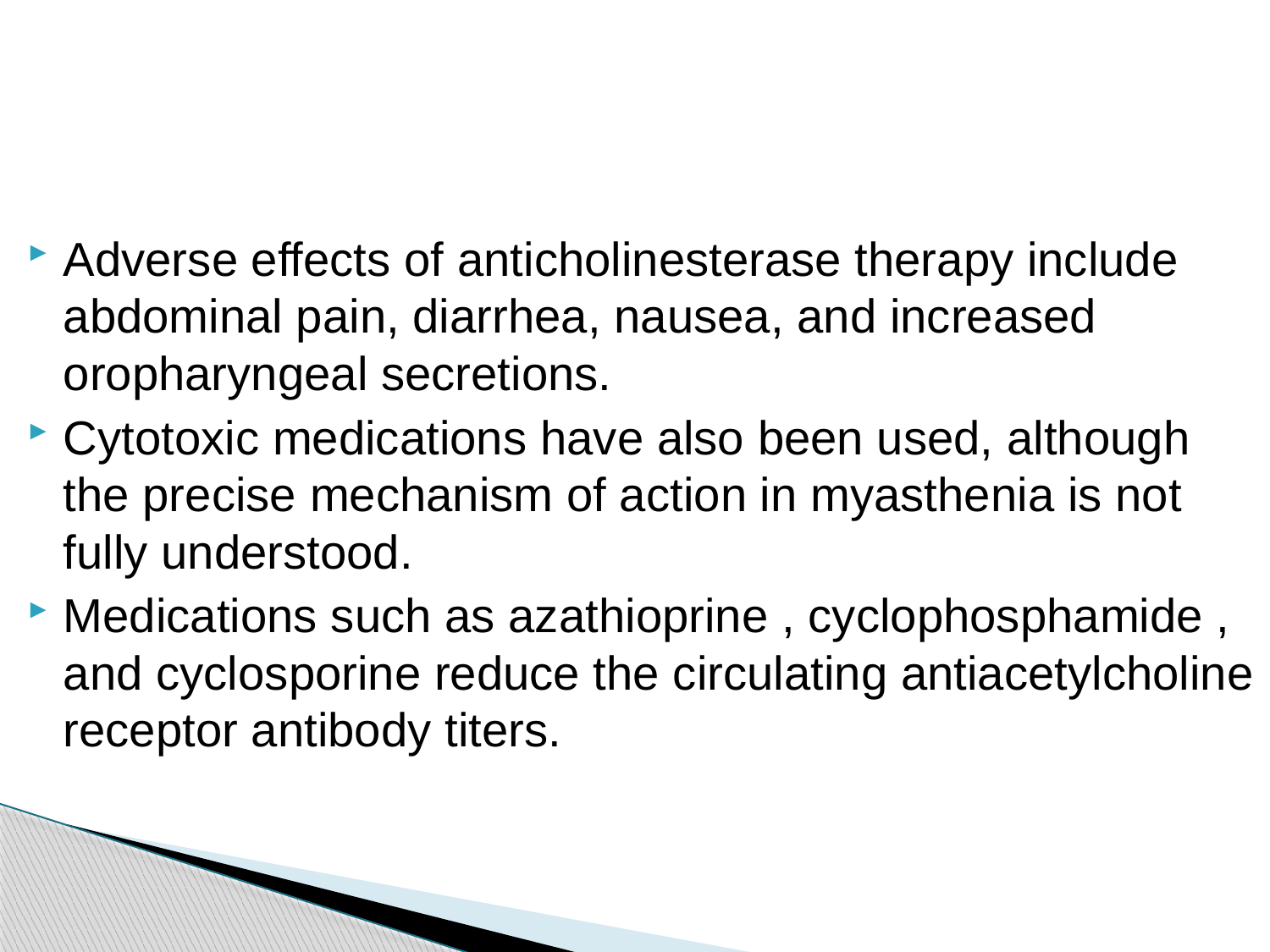

#
Adverse effects of anticholinesterase therapy include abdominal pain, diarrhea, nausea, and increased oropharyngeal secretions.
Cytotoxic medications have also been used, although the precise mechanism of action in myasthenia is not fully understood.
Medications such as azathioprine , cyclophosphamide , and cyclosporine reduce the circulating antiacetylcholine receptor antibody titers.